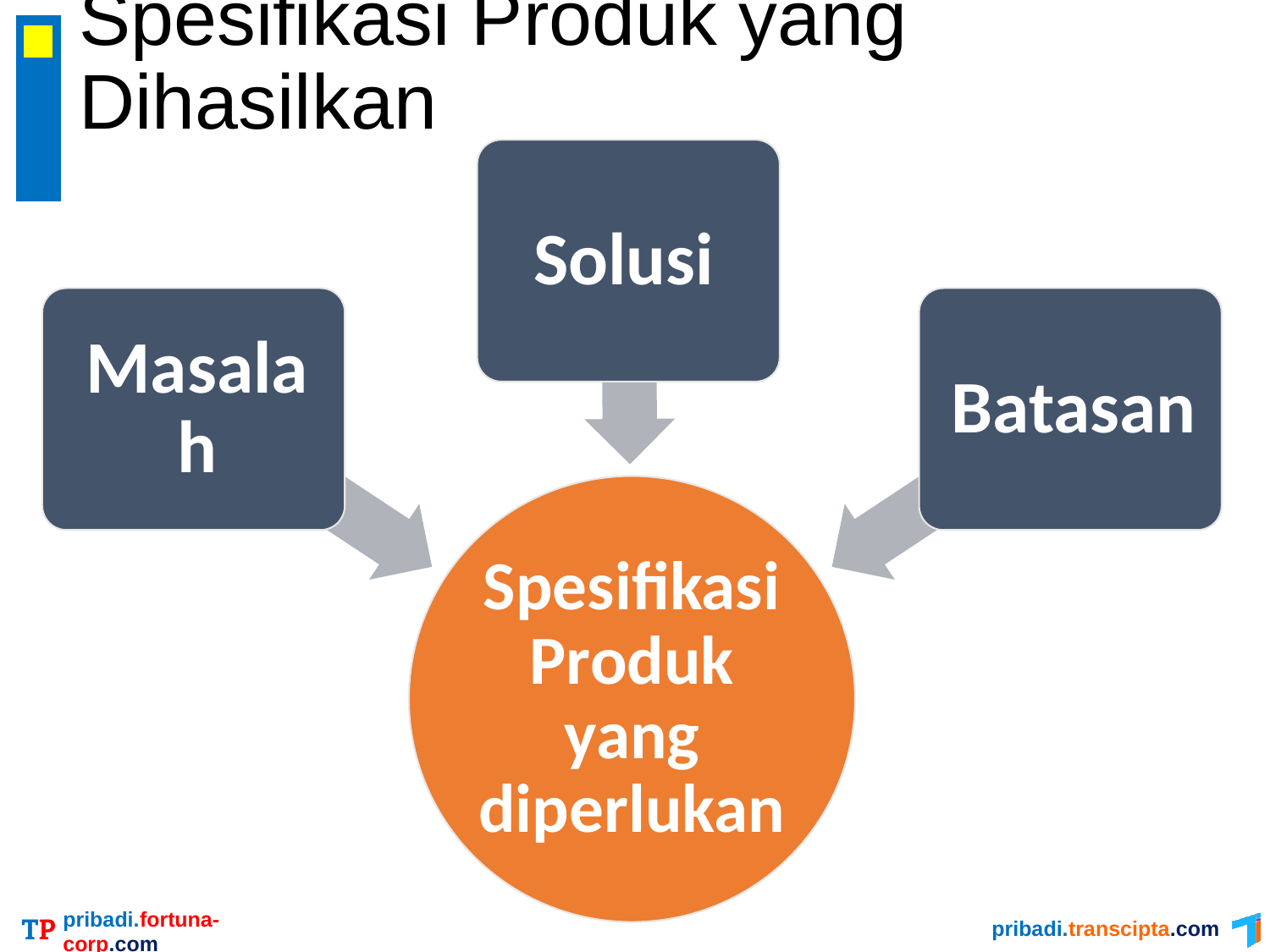

# Spesifikasi Produk yang Dihasilkan
Spesifikasi Produk yang diperlukan
Masalah
Solusi
Batasan